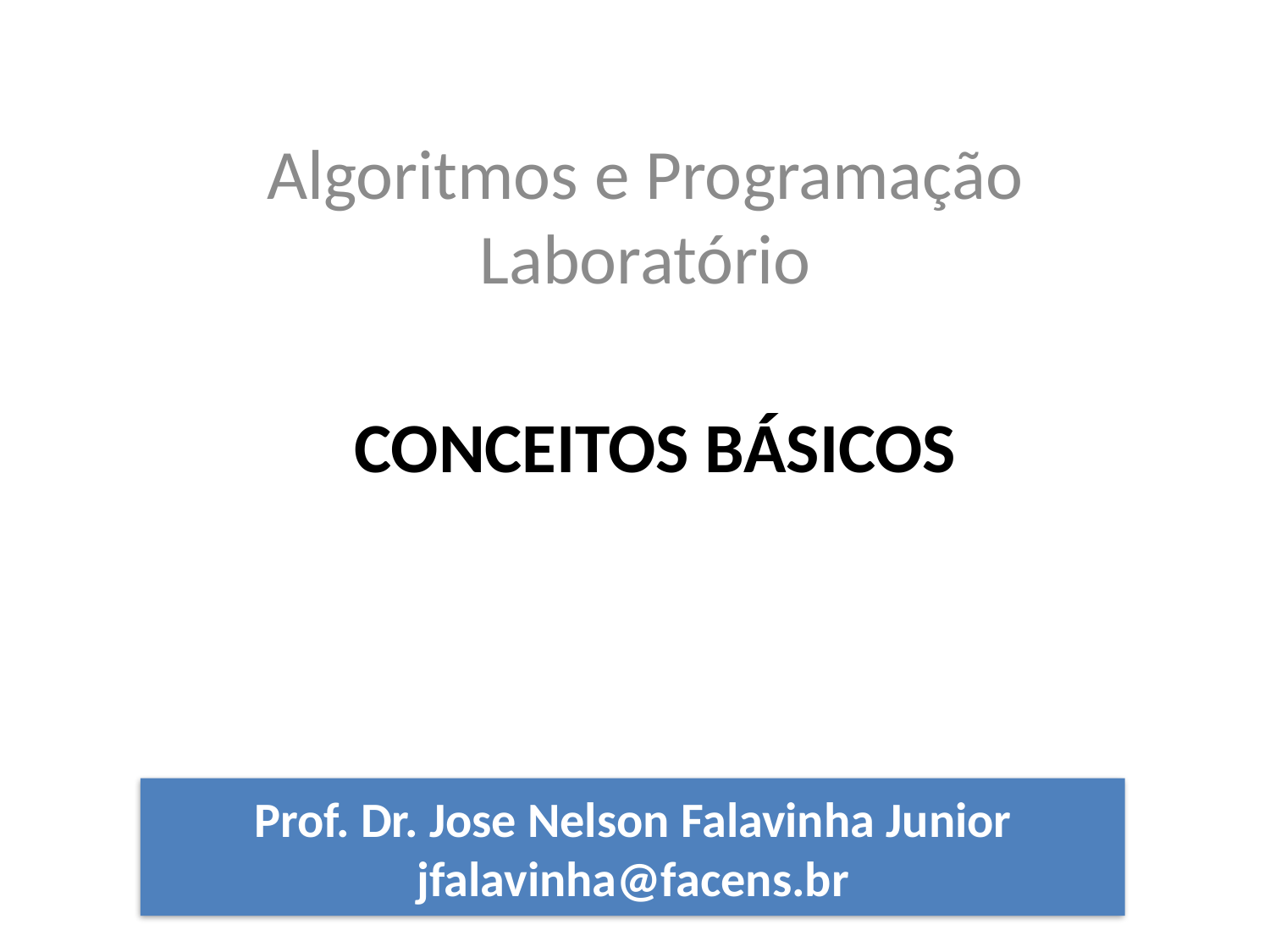

Algoritmos e Programação Laboratório
# Conceitos Básicos